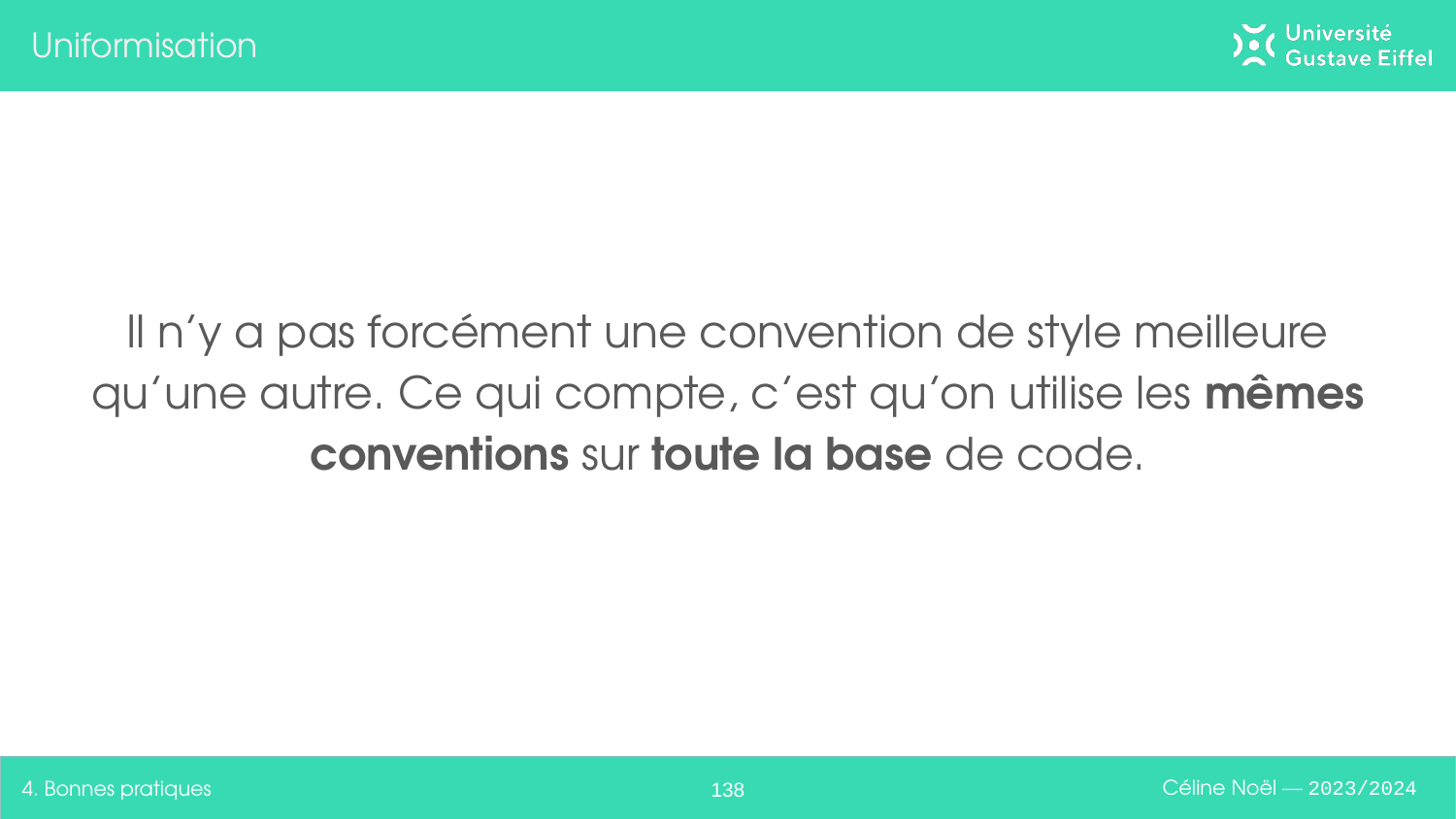

# Uniformisation

Il n’y a pas forcément une convention de style meilleure qu’une autre. Ce qui compte, c’est qu’on utilise les mêmes conventions sur toute la base de code.
4. Bonnes pratiques
138